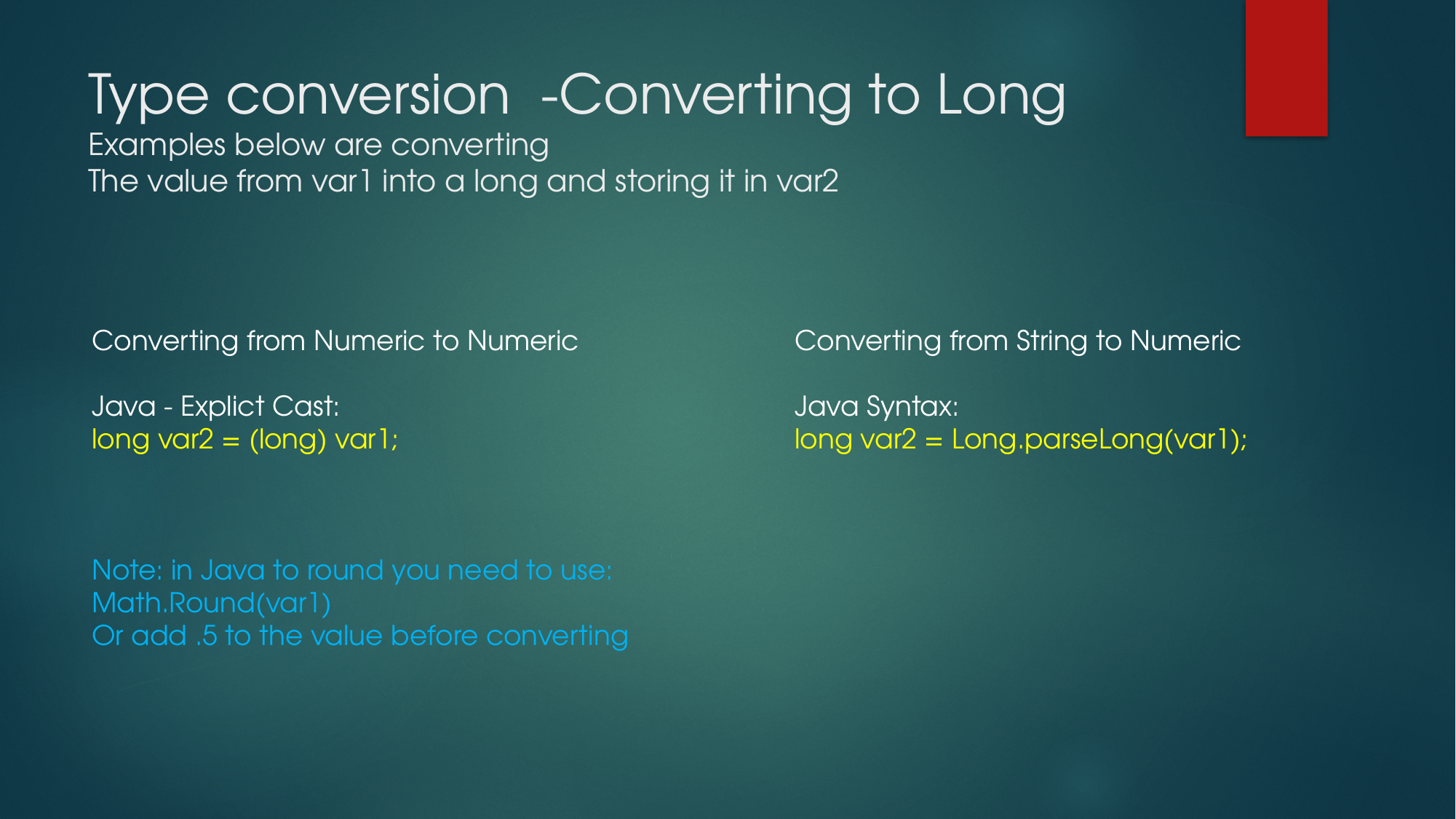

# Type conversion  -Converting to Long Examples below are converting The value from var1 into a long and storing it in var2
Converting from Numeric to Numeric

Java - Explict Cast:
long var2 = (long) var1;

Note: in Java to round you need to use:
Math.Round(var1)
Or add .5 to the value before converting

Converting from String to Numeric

Java Syntax:
long var2 = Long.parseLong(var1);